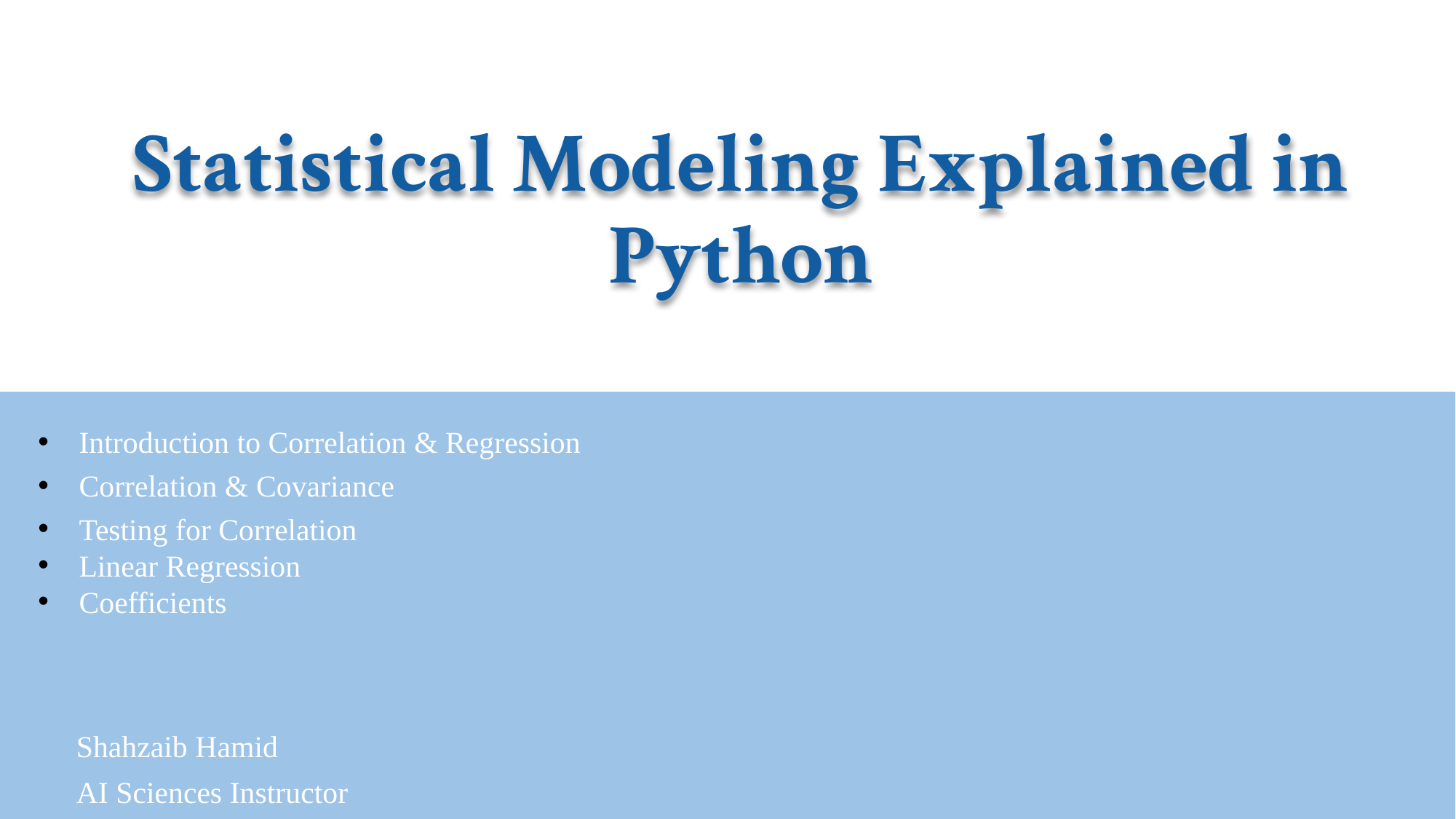

Statistical Modeling Explained in Python

Introduction to Correlation & Regression
Correlation & Covariance
Testing for Correlation
Linear Regression
Coefficients
     Shahzaib Hamid
     AI Sciences Instructor